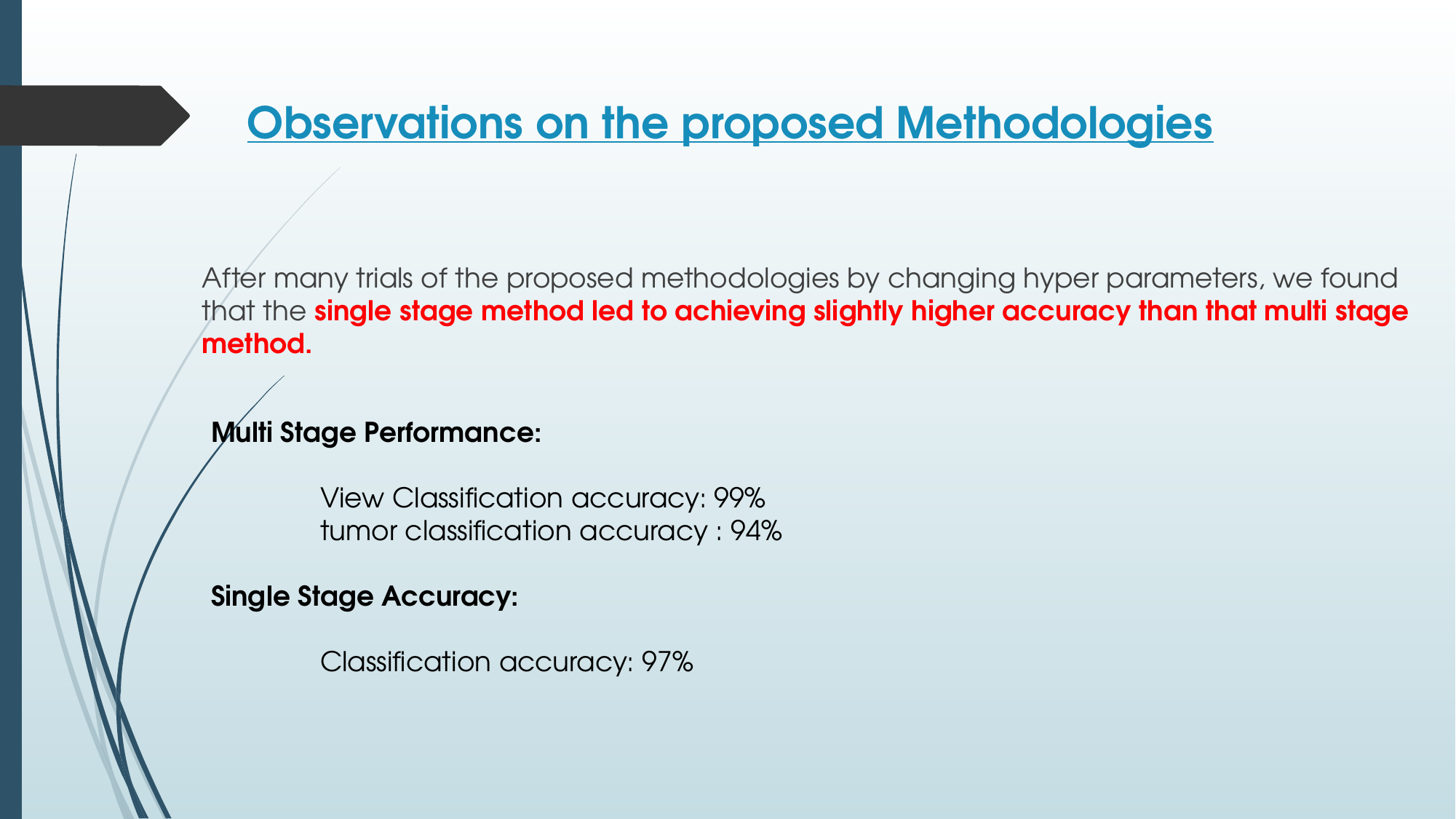

# Observations on the proposed Methodologies
After many trials of the proposed methodologies by changing hyper parameters, we found that the single stage method led to achieving slightly higher accuracy than that multi stage method.
Multi Stage Performance:

	View Classification accuracy: 99%
	tumor classification accuracy : 94%

Single Stage Accuracy:

	Classification accuracy: 97%